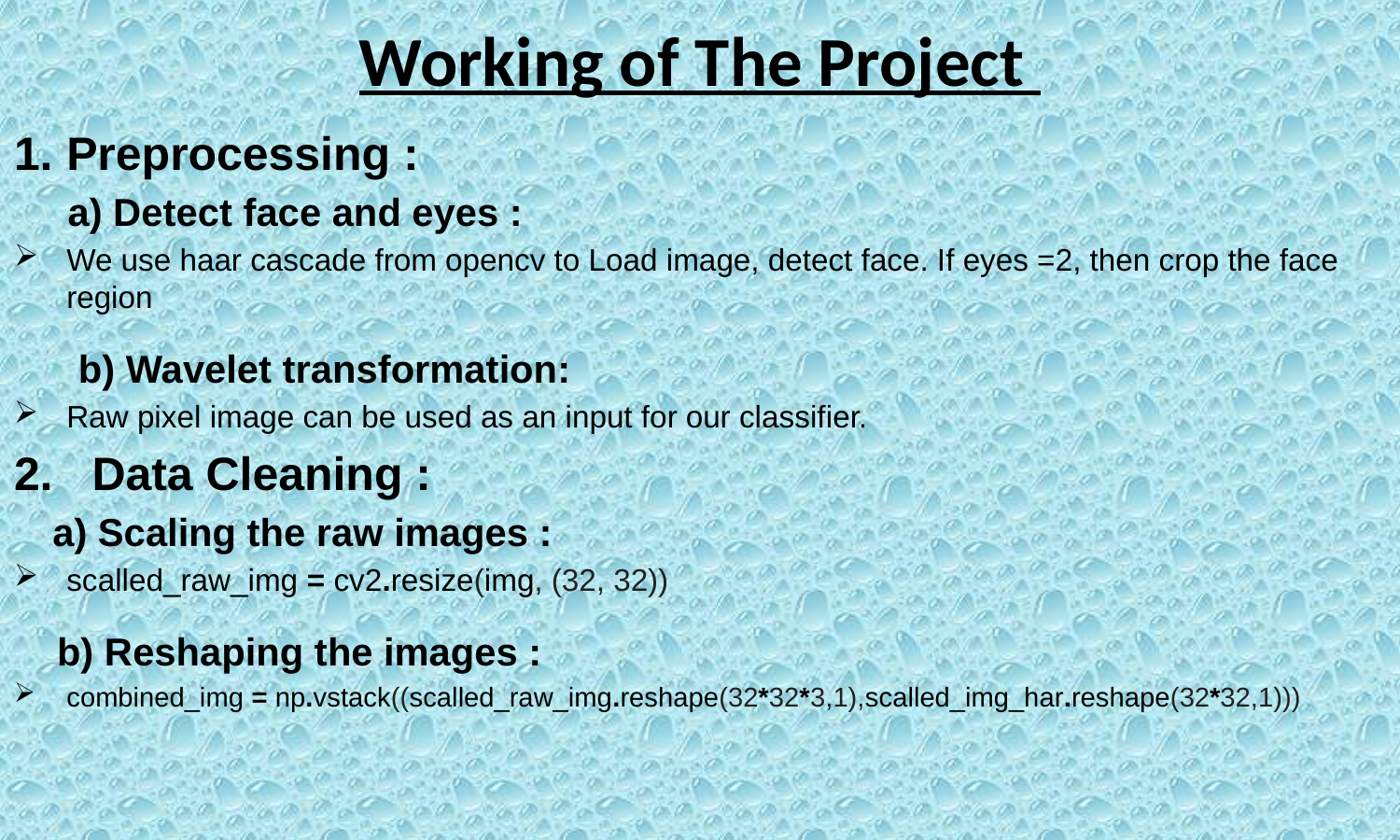

# Working of The Project
Preprocessing :
     a) Detect face and eyes :
We use haar cascade from opencv to Load image, detect face. If eyes =2, then crop the face region

      b) Wavelet transformation:
Raw pixel image can be used as an input for our classifier.
2.   Data Cleaning :
     a) Scaling the raw images :
scalled_raw_img = cv2.resize(img, (32, 32))

    b) Reshaping the images :
combined_img = np.vstack((scalled_raw_img.reshape(32*32*3,1),scalled_img_har.reshape(32*32,1)))
7